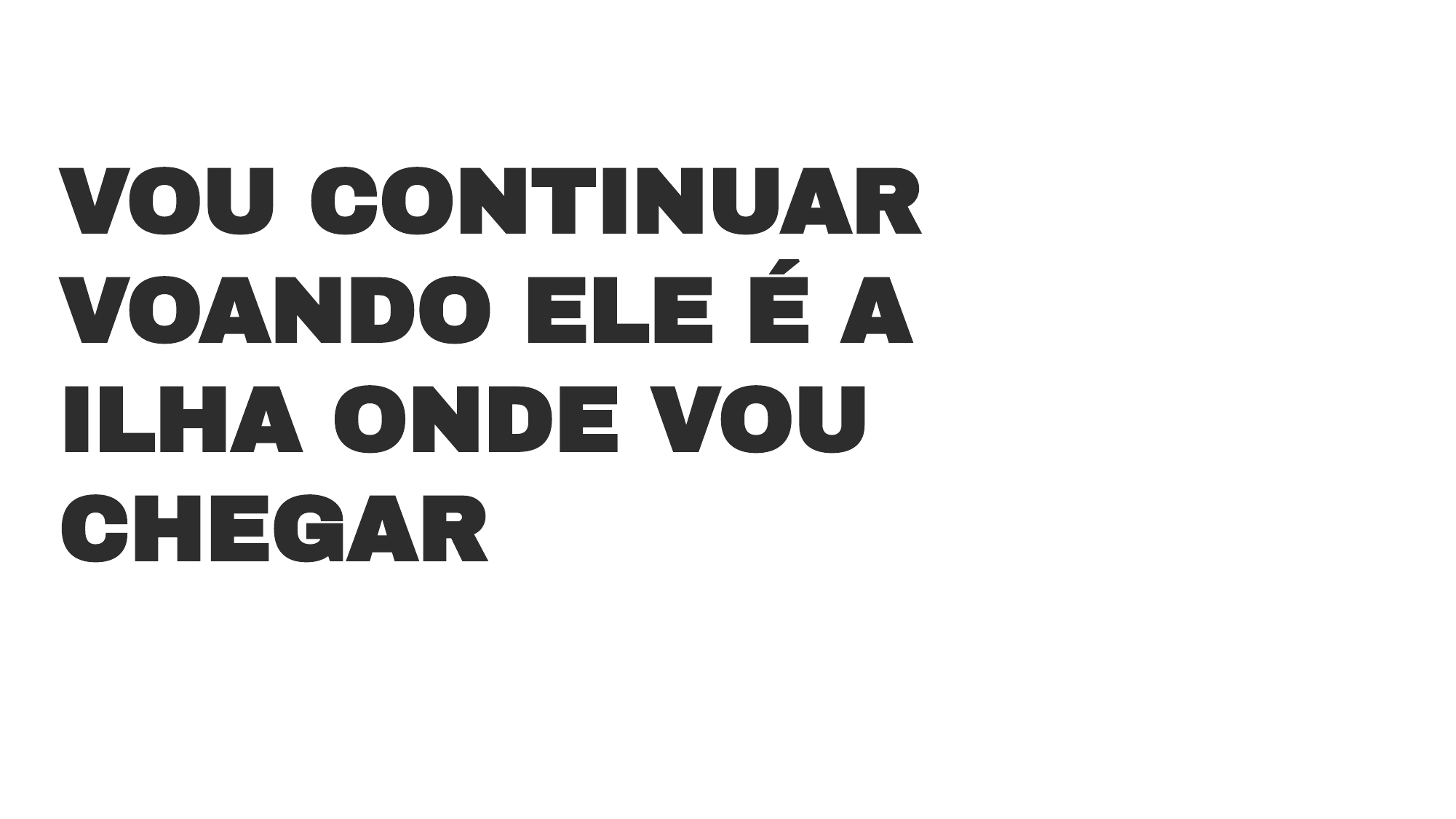

VOU CONTINUAR VOANDO ELE É A ILHA ONDE VOU CHEGAR